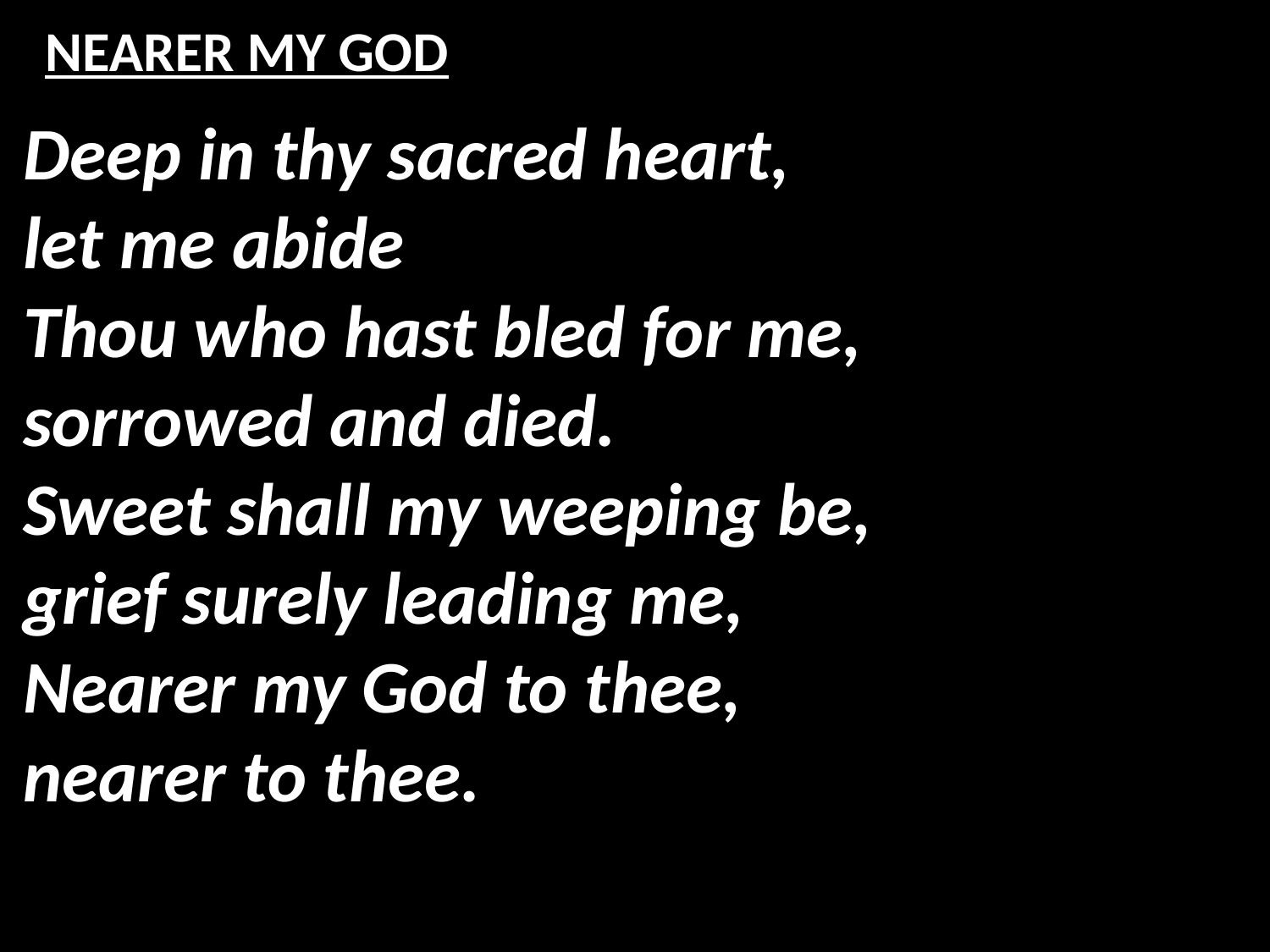

# NEARER MY GOD
Deep in thy sacred heart,
let me abide
Thou who hast bled for me,
sorrowed and died.
Sweet shall my weeping be,
grief surely leading me,
Nearer my God to thee,
nearer to thee.